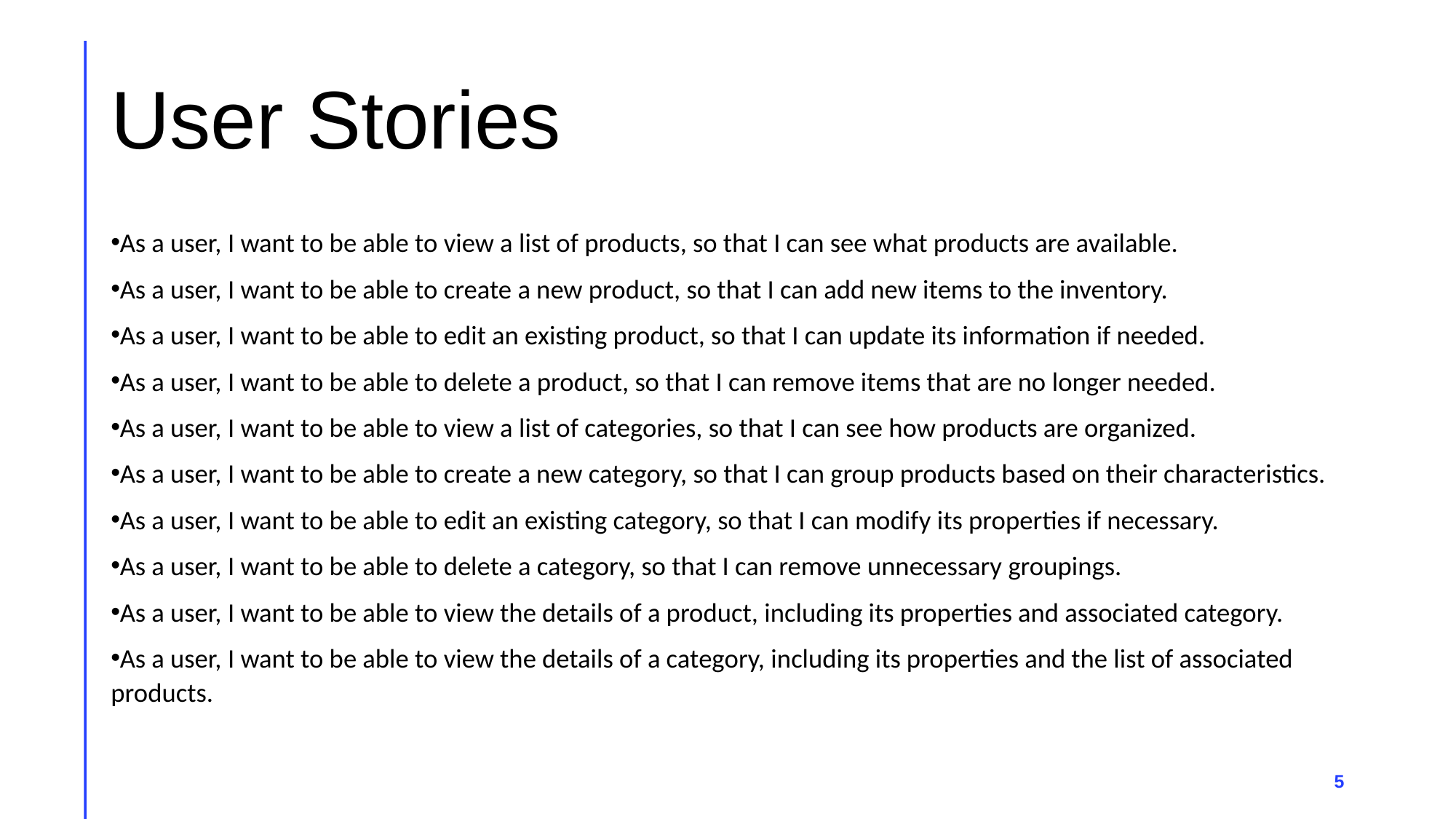

# User Stories
As a user, I want to be able to view a list of products, so that I can see what products are available.
As a user, I want to be able to create a new product, so that I can add new items to the inventory.
As a user, I want to be able to edit an existing product, so that I can update its information if needed.
As a user, I want to be able to delete a product, so that I can remove items that are no longer needed.
As a user, I want to be able to view a list of categories, so that I can see how products are organized.
As a user, I want to be able to create a new category, so that I can group products based on their characteristics.
As a user, I want to be able to edit an existing category, so that I can modify its properties if necessary.
As a user, I want to be able to delete a category, so that I can remove unnecessary groupings.
As a user, I want to be able to view the details of a product, including its properties and associated category.
As a user, I want to be able to view the details of a category, including its properties and the list of associated products.

5